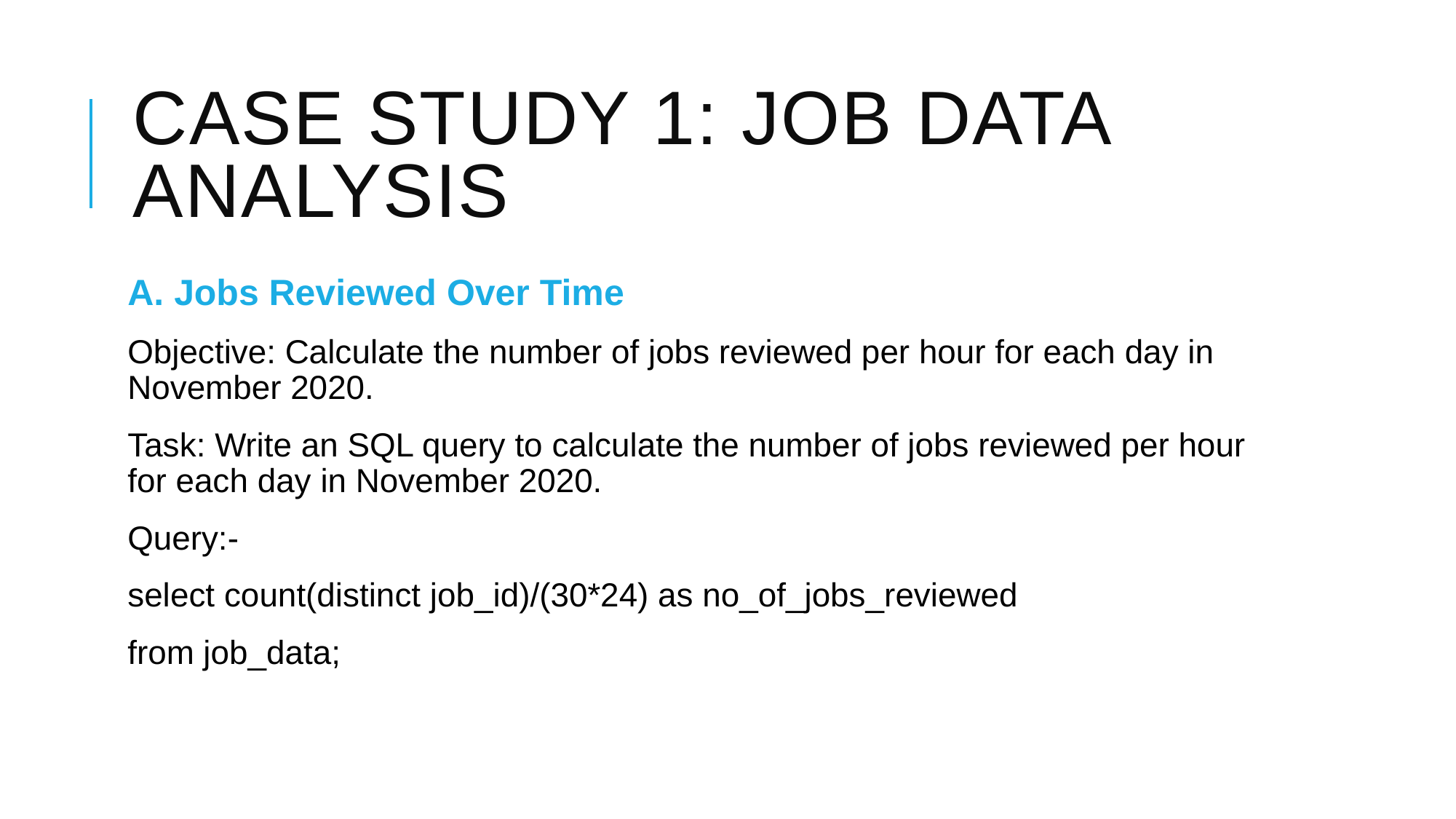

# Case Study 1: Job Data Analysis
A. Jobs Reviewed Over Time
Objective: Calculate the number of jobs reviewed per hour for each day in November 2020.
Task: Write an SQL query to calculate the number of jobs reviewed per hour for each day in November 2020.
Query:-
select count(distinct job_id)/(30*24) as no_of_jobs_reviewed
from job_data;